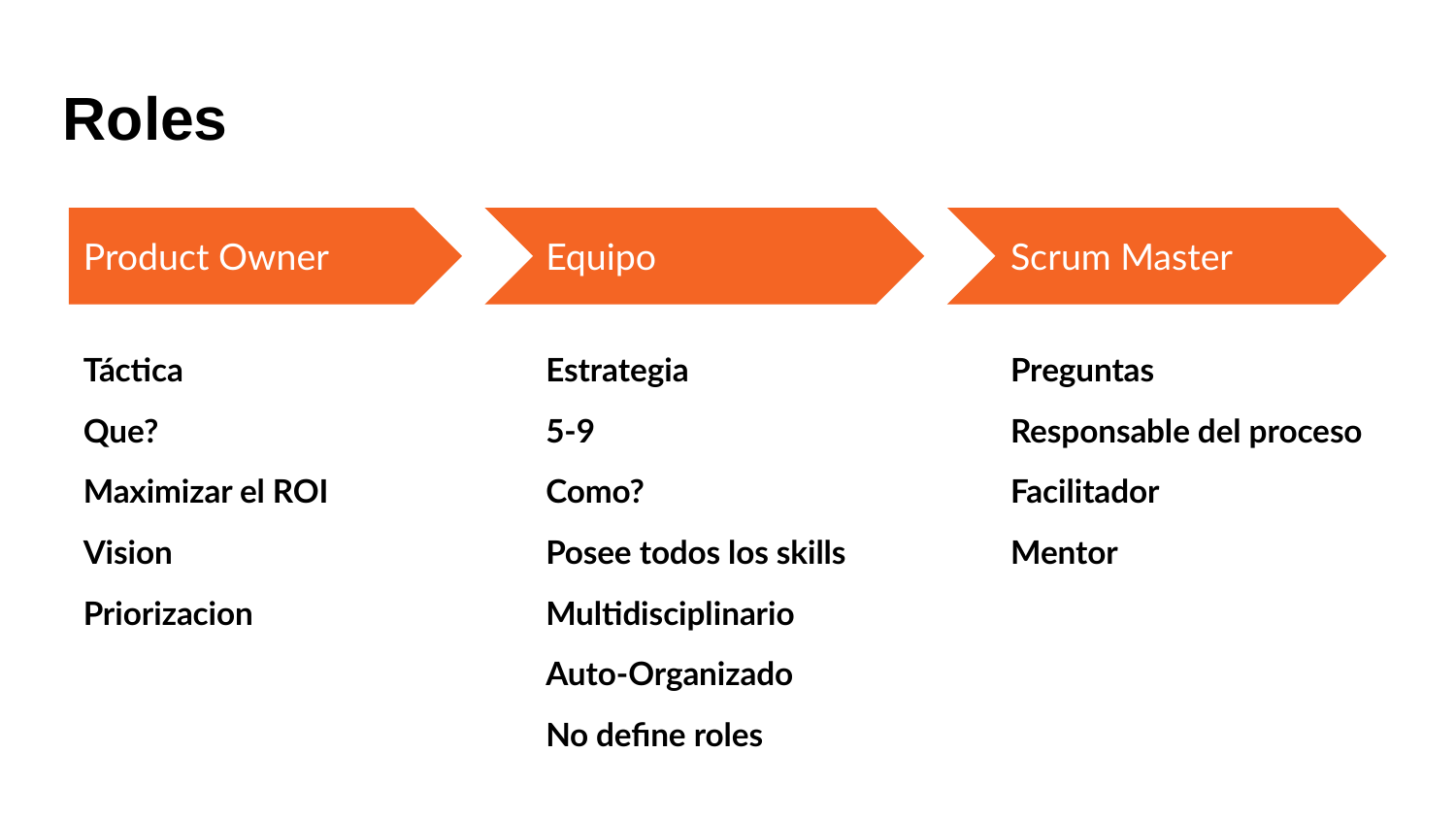

# Roles

Product Owner
Equipo
Scrum Master
Táctica
Que?
Maximizar el ROI
Vision
Priorizacion
Estrategia
5-9
Como?
Posee todos los skills
Multidisciplinario
Auto-Organizado
No define roles
Preguntas
Responsable del proceso
Facilitador
Mentor